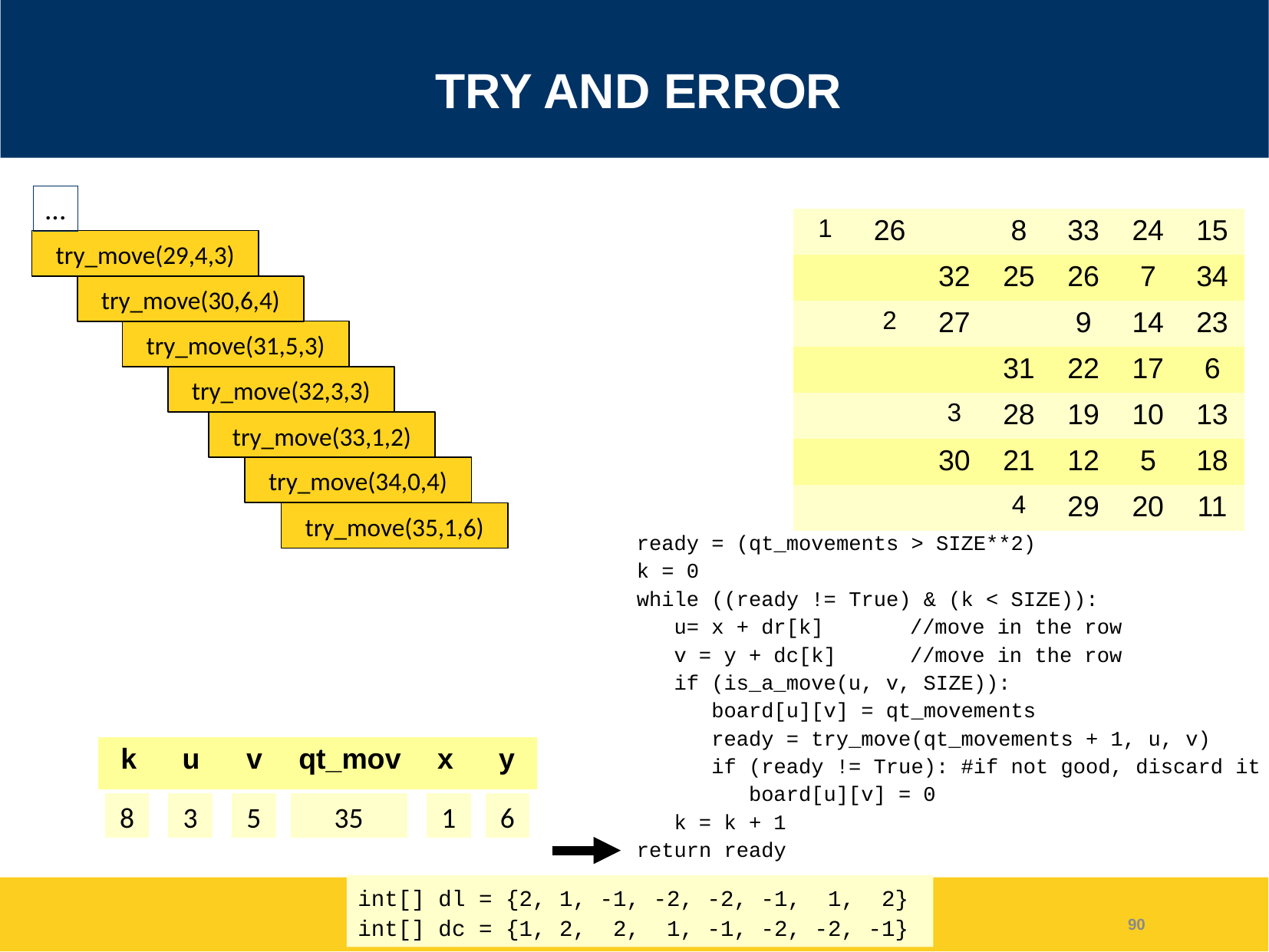

# Try and Error
...

| 1 | 26 |  | 8 | 33 | 24 | 15 |
| --- | --- | --- | --- | --- | --- | --- |
|  |  | 32 | 25 | 26 | 7 | 34 |
|  | 2 | 27 |  | 9 | 14 | 23 |
|  |  |  | 31 | 22 | 17 | 6 |
|  |  | 3 | 28 | 19 | 10 | 13 |
|  |  | 30 | 21 | 12 | 5 | 18 |
|  |  |  | 4 | 29 | 20 | 11 |
try_move(29,4,3)
try_move(30,6,4)
try_move(31,5,3)
try_move(32,3,3)
try_move(33,1,2)
try_move(34,0,4)
try_move(35,1,6)
ready = (qt_movements > SIZE**2)
k = 0
while ((ready != True) & (k < SIZE)):
   u= x + dr[k]	//move in the row
   v = y + dc[k]	//move in the row
   if (is_a_move(u, v, SIZE)):
      board[u][v] = qt_movements
      ready = try_move(qt_movements + 1, u, v)
      if (ready != True): #if not good, discard it
         board[u][v] = 0
   k = k + 1
return ready
| k | u | v | qt\_mov | x | y |
| --- | --- | --- | --- | --- | --- |
8
5
3
35
1
6

int[] dl = {2, 1, -1, -2, -2, -1,  1,  2}
int[] dc = {1, 2,  2,  1, -1, -2, -2, -1}
90